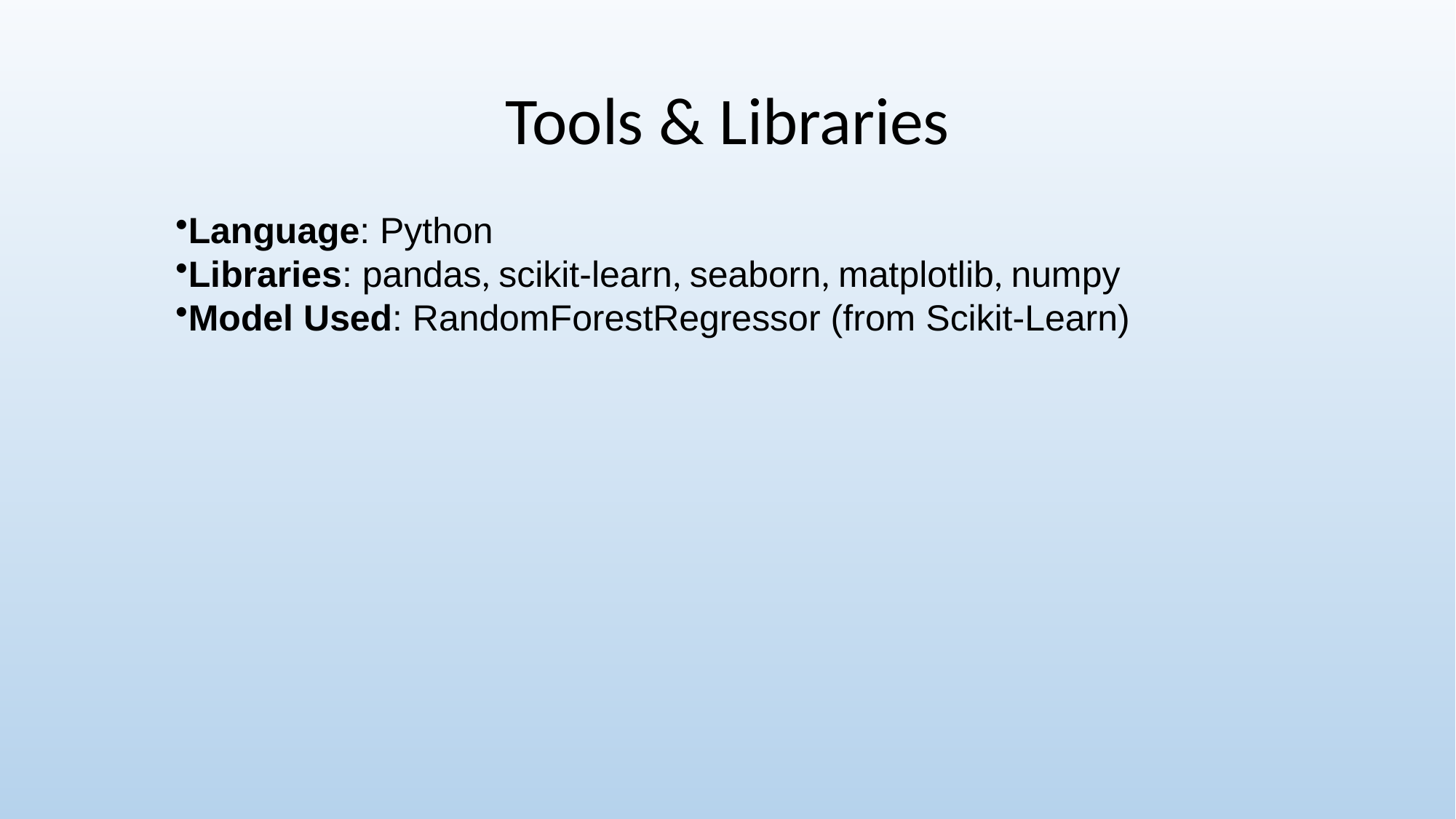

# Tools & Libraries
Language: Python
Libraries: pandas, scikit-learn, seaborn, matplotlib, numpy
Model Used: RandomForestRegressor (from Scikit-Learn)